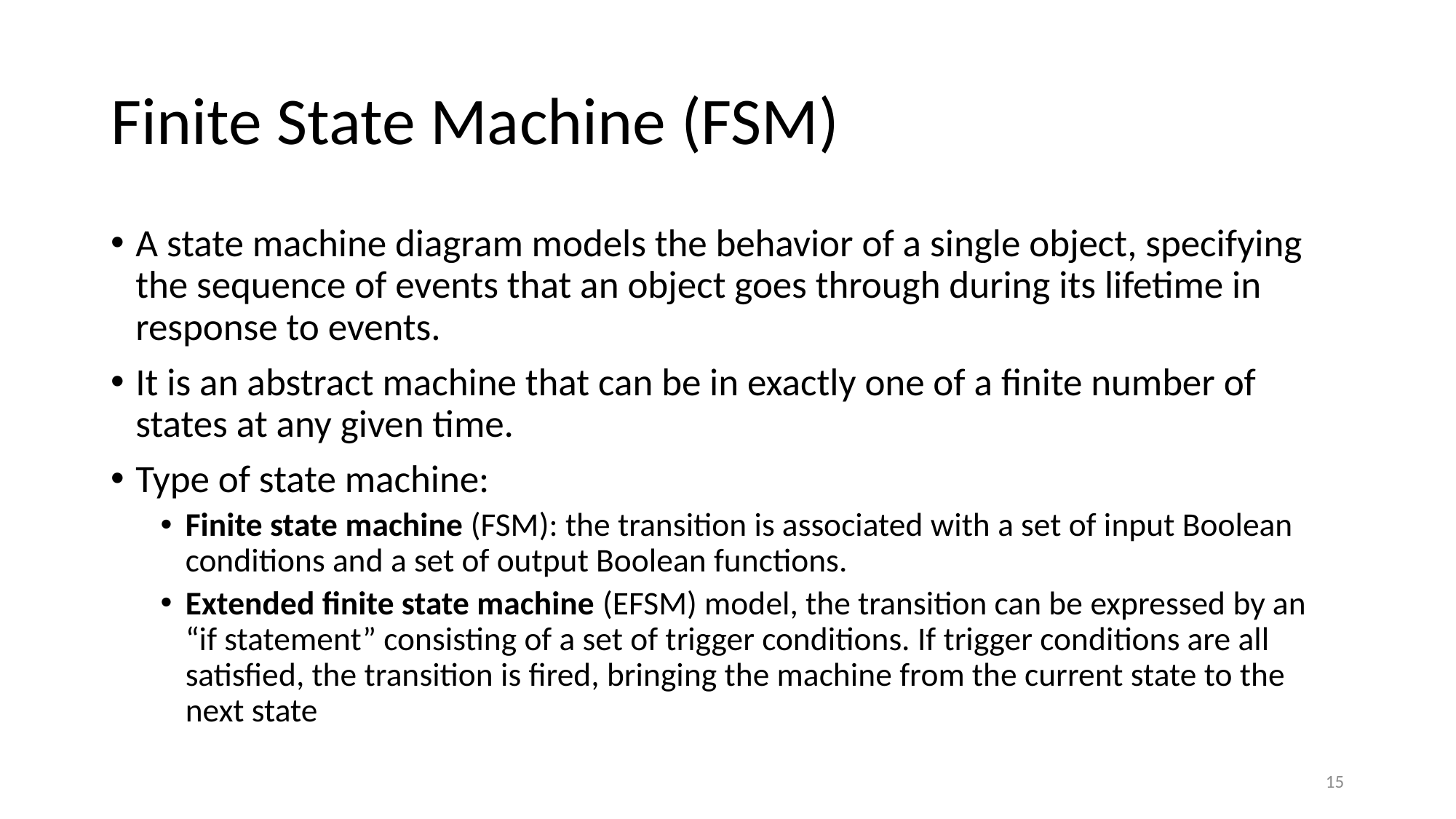

# Finite State Machine (FSM)
A state machine diagram models the behavior of a single object, specifying the sequence of events that an object goes through during its lifetime in response to events.
It is an abstract machine that can be in exactly one of a finite number of states at any given time.
Type of state machine:
Finite state machine (FSM): the transition is associated with a set of input Boolean conditions and a set of output Boolean functions.
Extended finite state machine (EFSM) model, the transition can be expressed by an “if statement” consisting of a set of trigger conditions. If trigger conditions are all satisfied, the transition is fired, bringing the machine from the current state to the next state
15